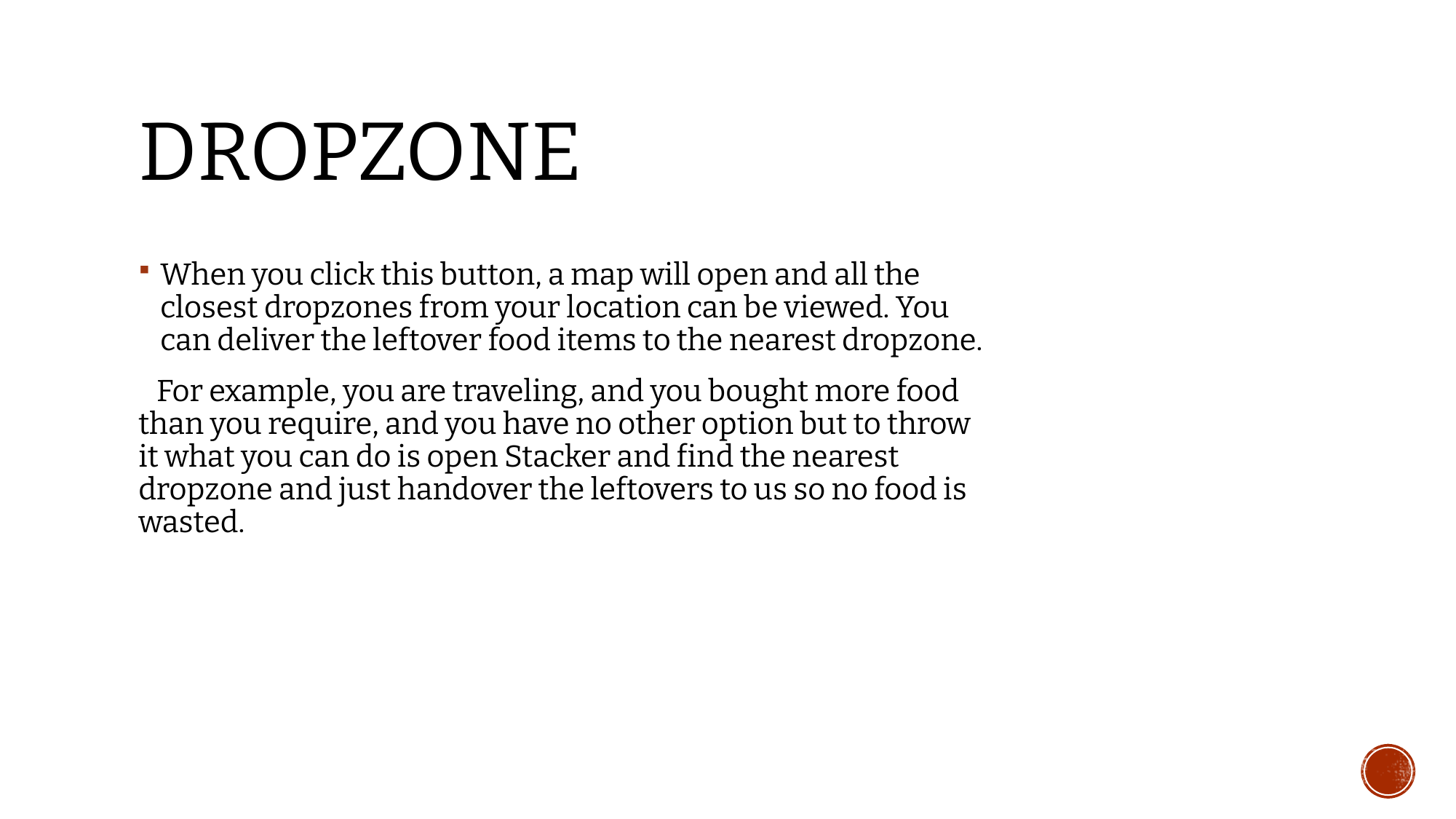

# dropzone
When you click this button, a map will open and all the closest dropzones from your location can be viewed. You can deliver the leftover food items to the nearest dropzone.
   For example, you are traveling, and you bought more food than you require, and you have no other option but to throw it what you can do is open Stacker and find the nearest dropzone and just handover the leftovers to us so no food is wasted.